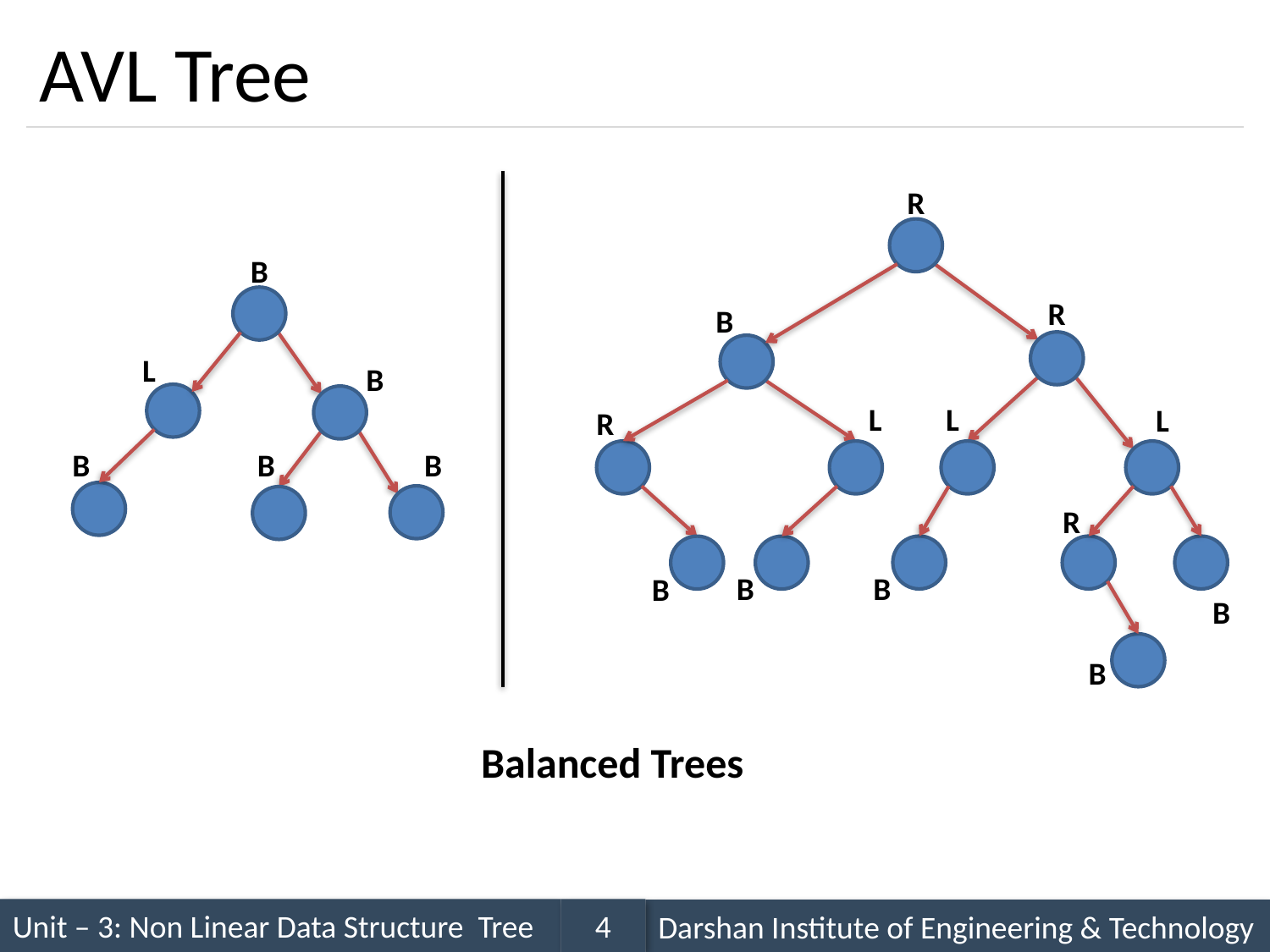

# AVL Tree
R

B

R
B

L
B

L
L
L
R
B
B
B

R

B
B
B
B

B
Balanced Trees